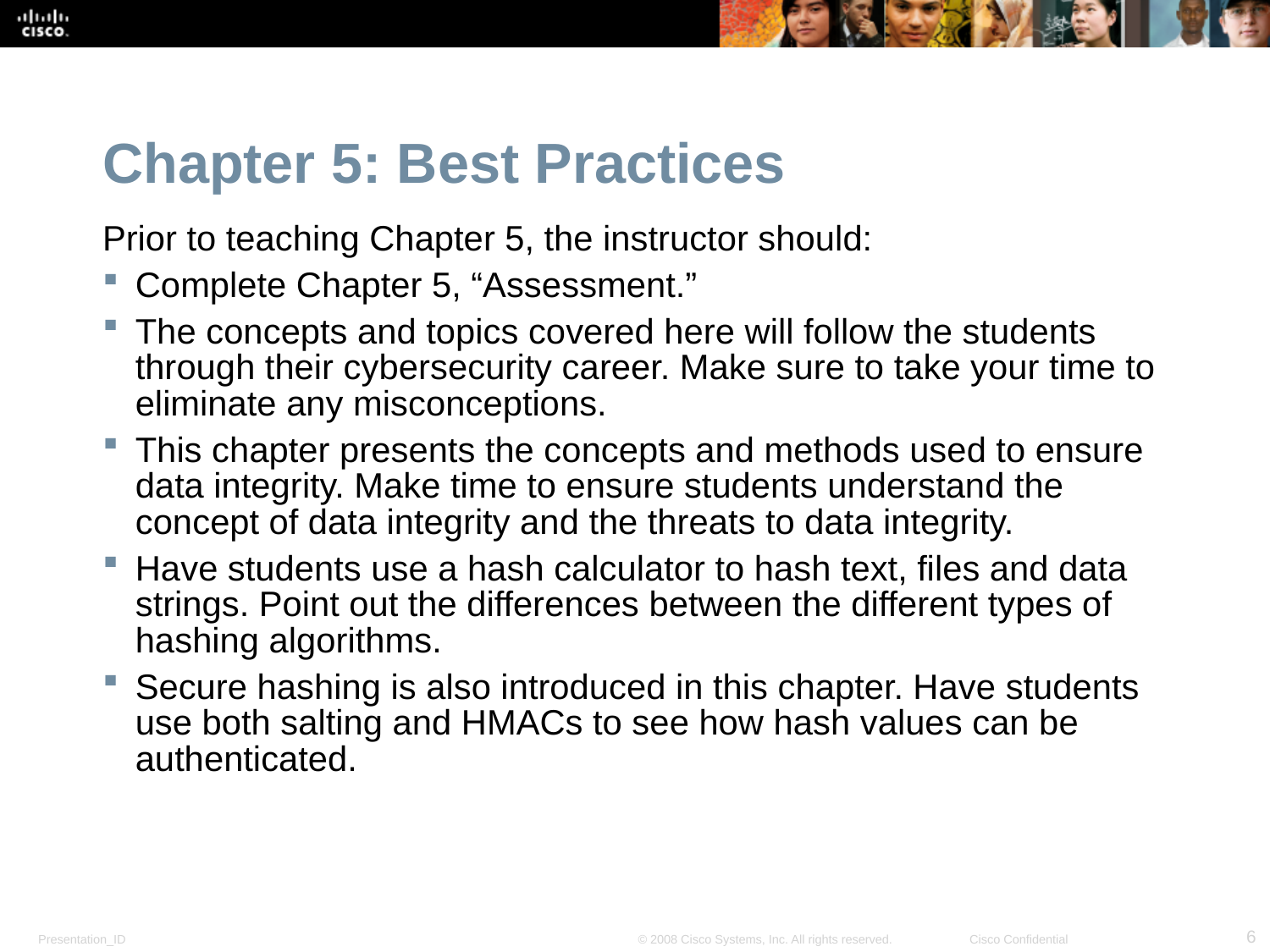

Chapter 5: Best Practices
Prior to teaching Chapter 5, the instructor should:
Complete Chapter 5, “Assessment.”
The concepts and topics covered here will follow the students through their cybersecurity career. Make sure to take your time to eliminate any misconceptions.
This chapter presents the concepts and methods used to ensure data integrity. Make time to ensure students understand the concept of data integrity and the threats to data integrity.
Have students use a hash calculator to hash text, files and data strings. Point out the differences between the different types of hashing algorithms.
Secure hashing is also introduced in this chapter. Have students use both salting and HMACs to see how hash values can be authenticated.